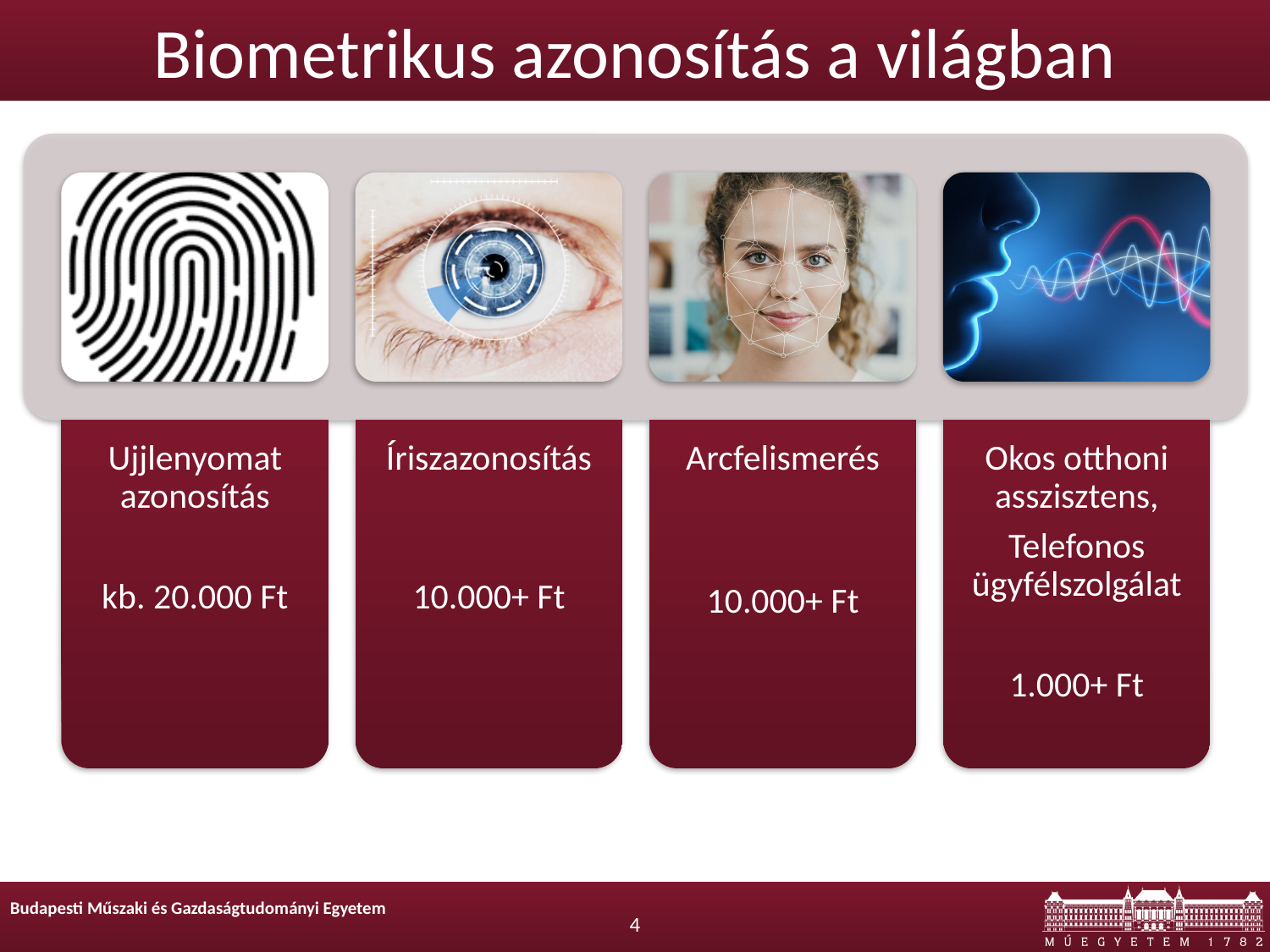

Biometrikus azonosítás a világban
Ujjlenyomat azonosítás

kb. 20.000 Ft
Íriszazonosítás

10.000+ Ft
Arcfelismerés

10.000+ Ft
Okos otthoni asszisztens,
Telefonos ügyfélszolgálat

1.000+ Ft
4